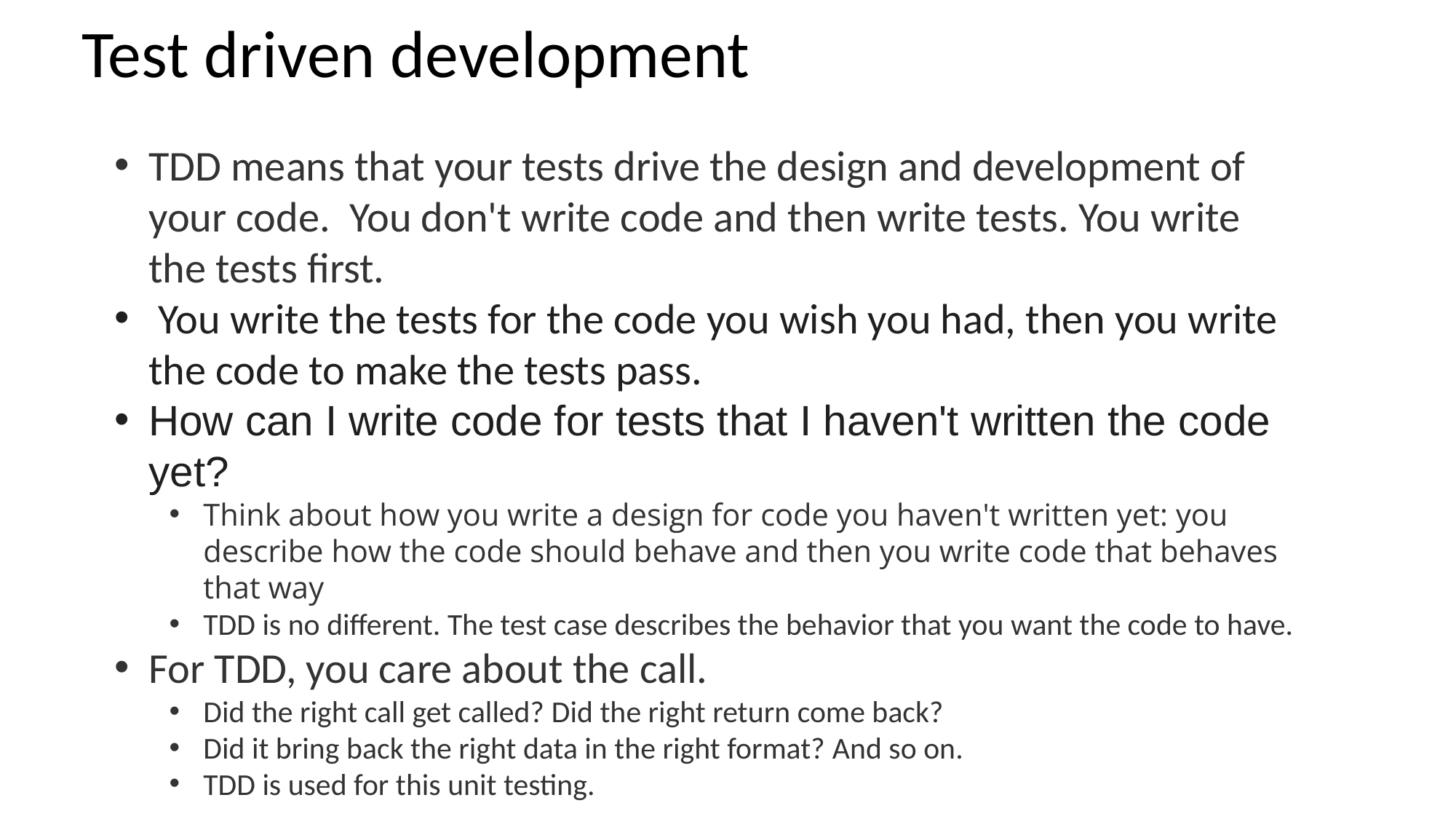

# Test driven development
TDD means that your tests drive the design and development of your code.  You don't write code and then write tests. You write the tests first.
 You write the tests for the code you wish you had, then you write the code to make the tests pass.
How can I write code for tests that I haven't written the code yet?
Think about how you write a design for code you haven't written yet: you describe how the code should behave and then you write code that behaves that way
TDD is no different. The test case describes the behavior that you want the code to have.
For TDD, you care about the call.
Did the right call get called? Did the right return come back?
Did it bring back the right data in the right format? And so on.
TDD is used for this unit testing.